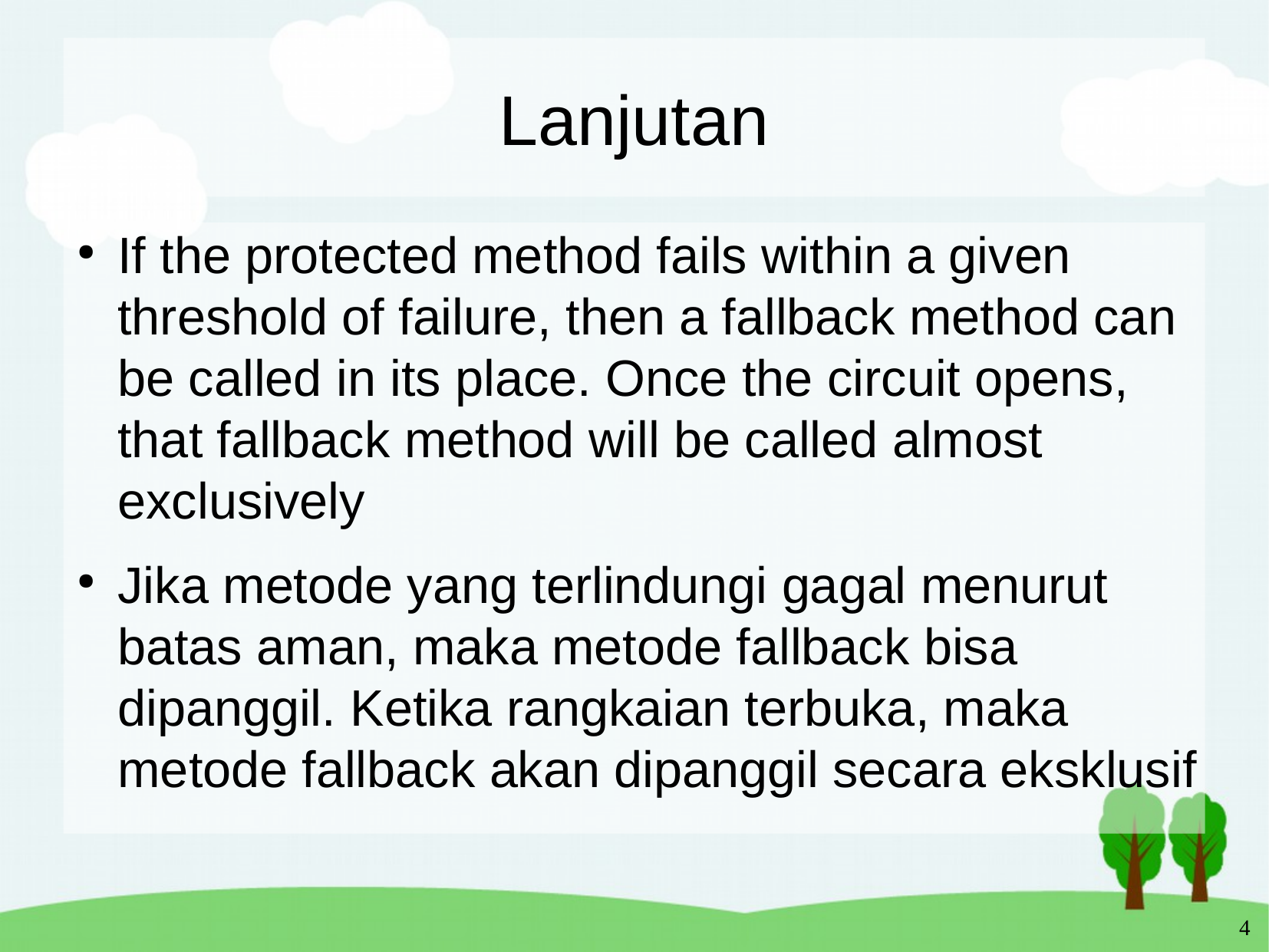

Lanjutan
If the protected method fails within a given threshold of failure, then a fallback method can be called in its place. Once the circuit opens, that fallback method will be called almost exclusively
Jika metode yang terlindungi gagal menurut batas aman, maka metode fallback bisa dipanggil. Ketika rangkaian terbuka, maka metode fallback akan dipanggil secara eksklusif
4